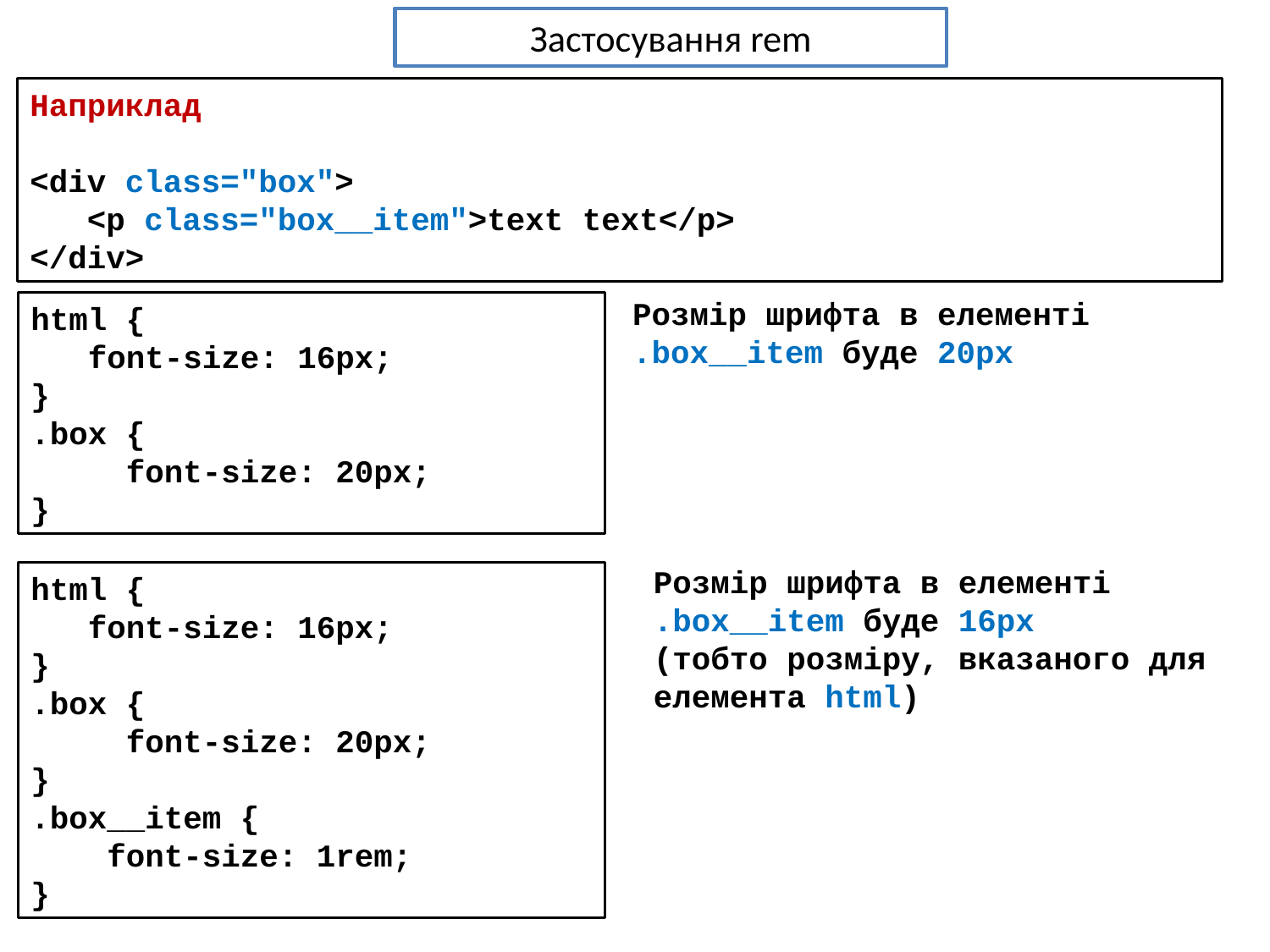

Застосування rem
Наприклад

<div class="box">
   <p class="box__item">text text</p>
</div>
Розмір шрифта в елементі
.box__item буде 20px

html {
   font-size: 16px;
}
.box {
     font-size: 20px;
}
Розмір шрифта в елементі
.box__item буде 16px
(тобто розміру, вказаного для елемента html)
html {
   font-size: 16px;
}
.box {
     font-size: 20px;
}
.box__item {
    font-size: 1rem;
}